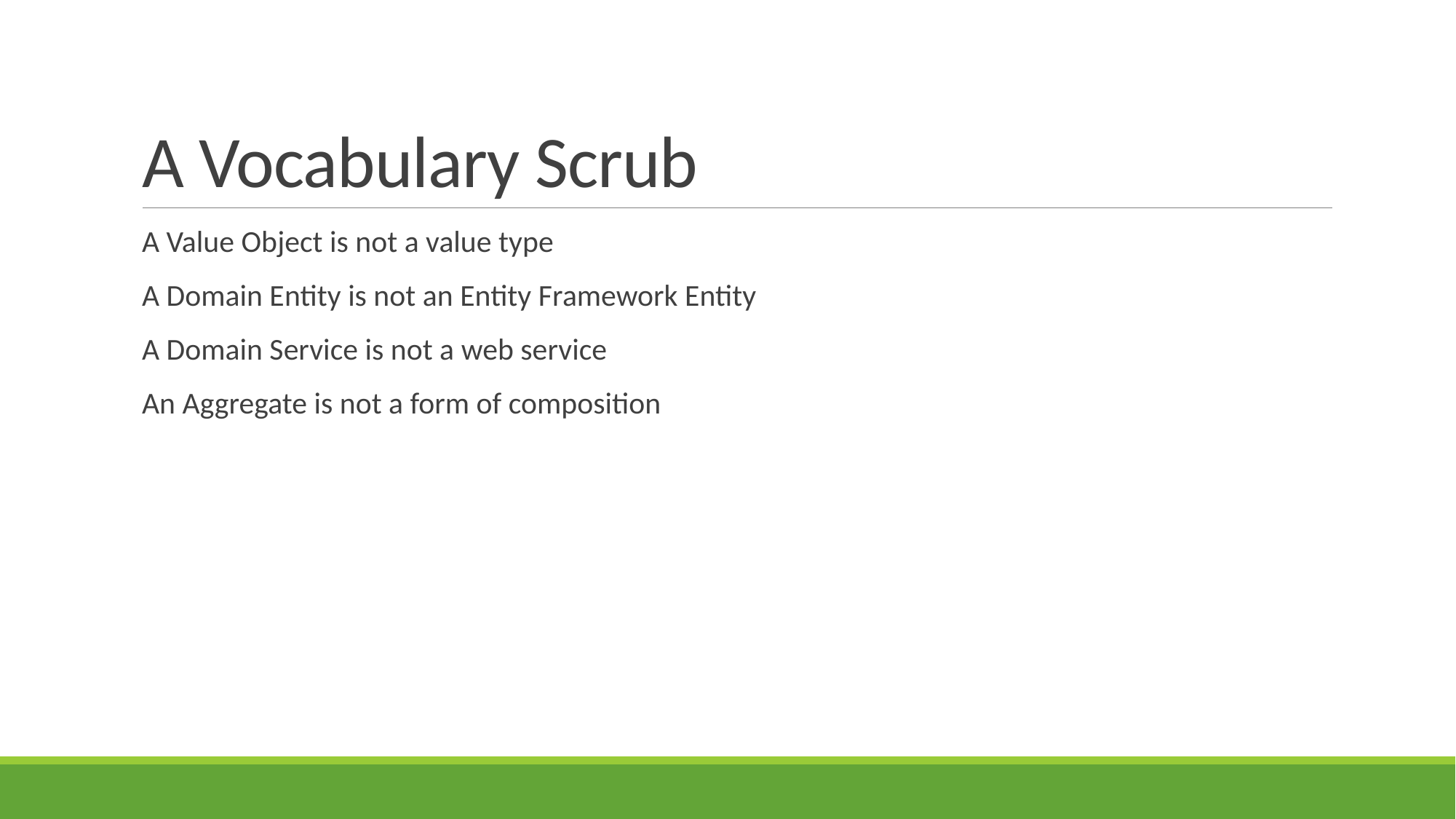

# A Vocabulary Scrub
A Value Object is not a value type
A Domain Entity is not an Entity Framework Entity
A Domain Service is not a web service
An Aggregate is not a form of composition